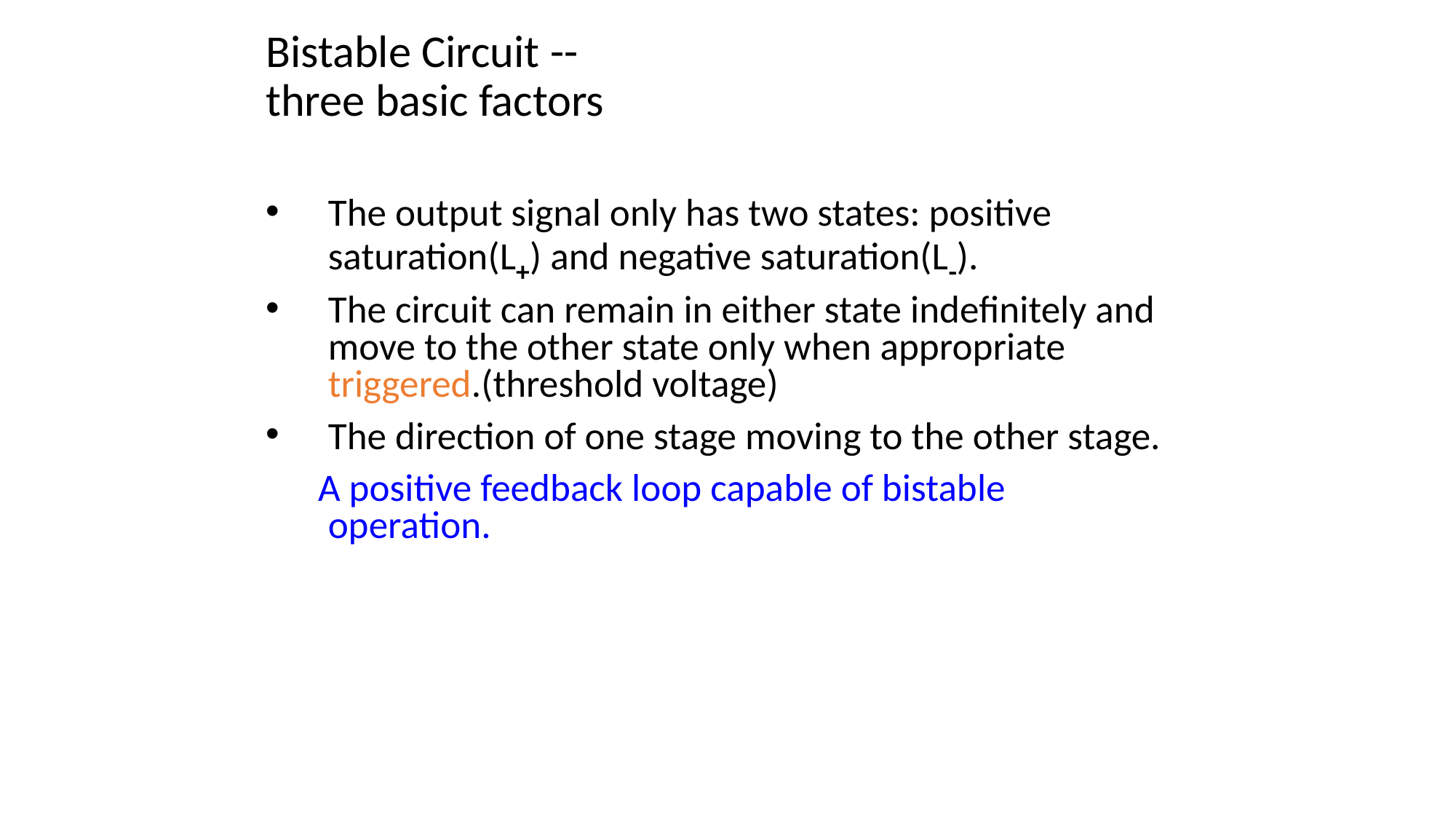

# Bistable Circuit -- three basic factors
The output signal only has two states: positive saturation(L+) and negative saturation(L-).
The circuit can remain in either state indefinitely and move to the other state only when appropriate triggered.(threshold voltage)
The direction of one stage moving to the other stage.
      A positive feedback loop capable of bistable operation.